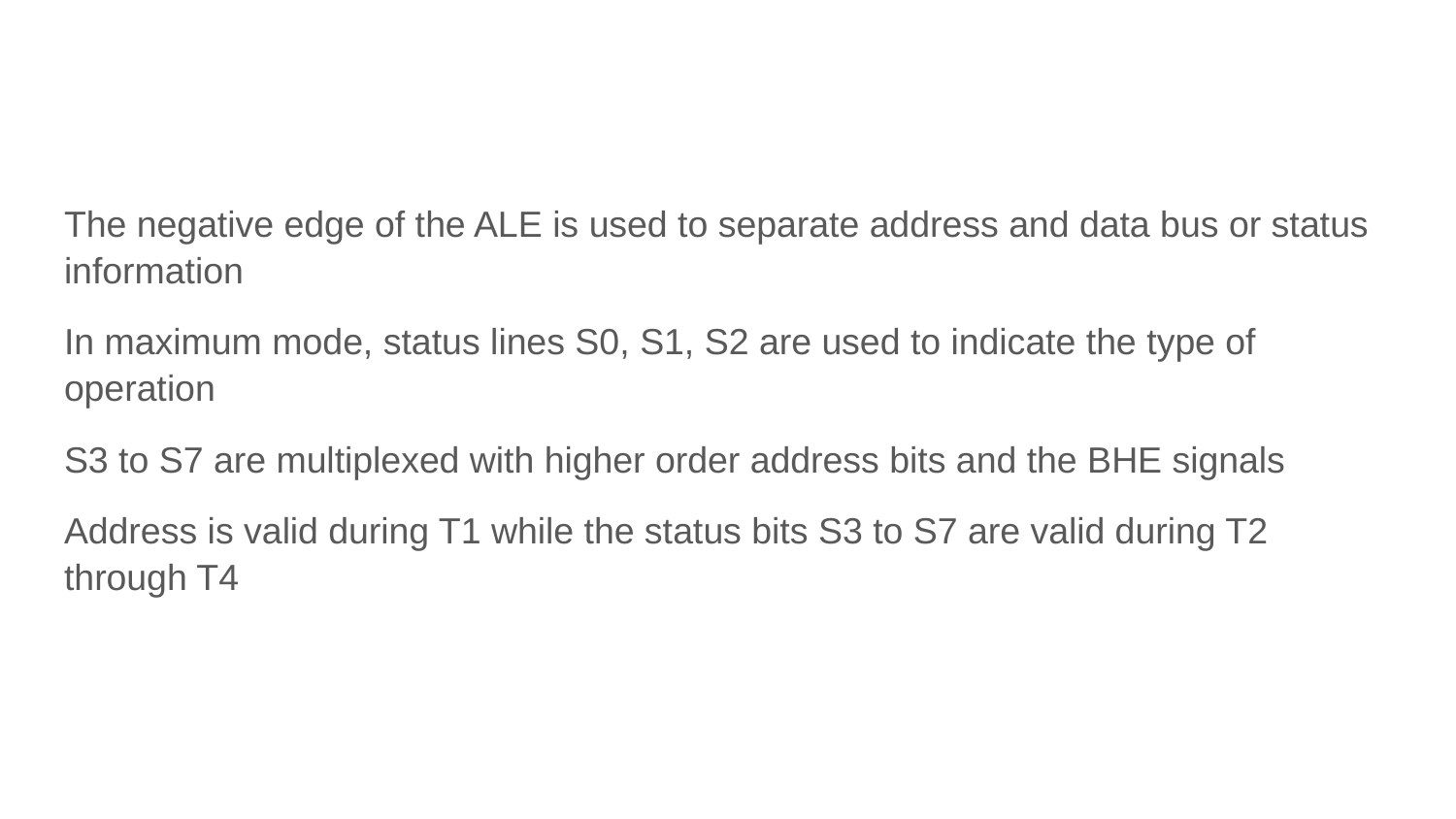

#
The negative edge of the ALE is used to separate address and data bus or status information
In maximum mode, status lines S0, S1, S2 are used to indicate the type of operation
S3 to S7 are multiplexed with higher order address bits and the BHE signals
Address is valid during T1 while the status bits S3 to S7 are valid during T2 through T4